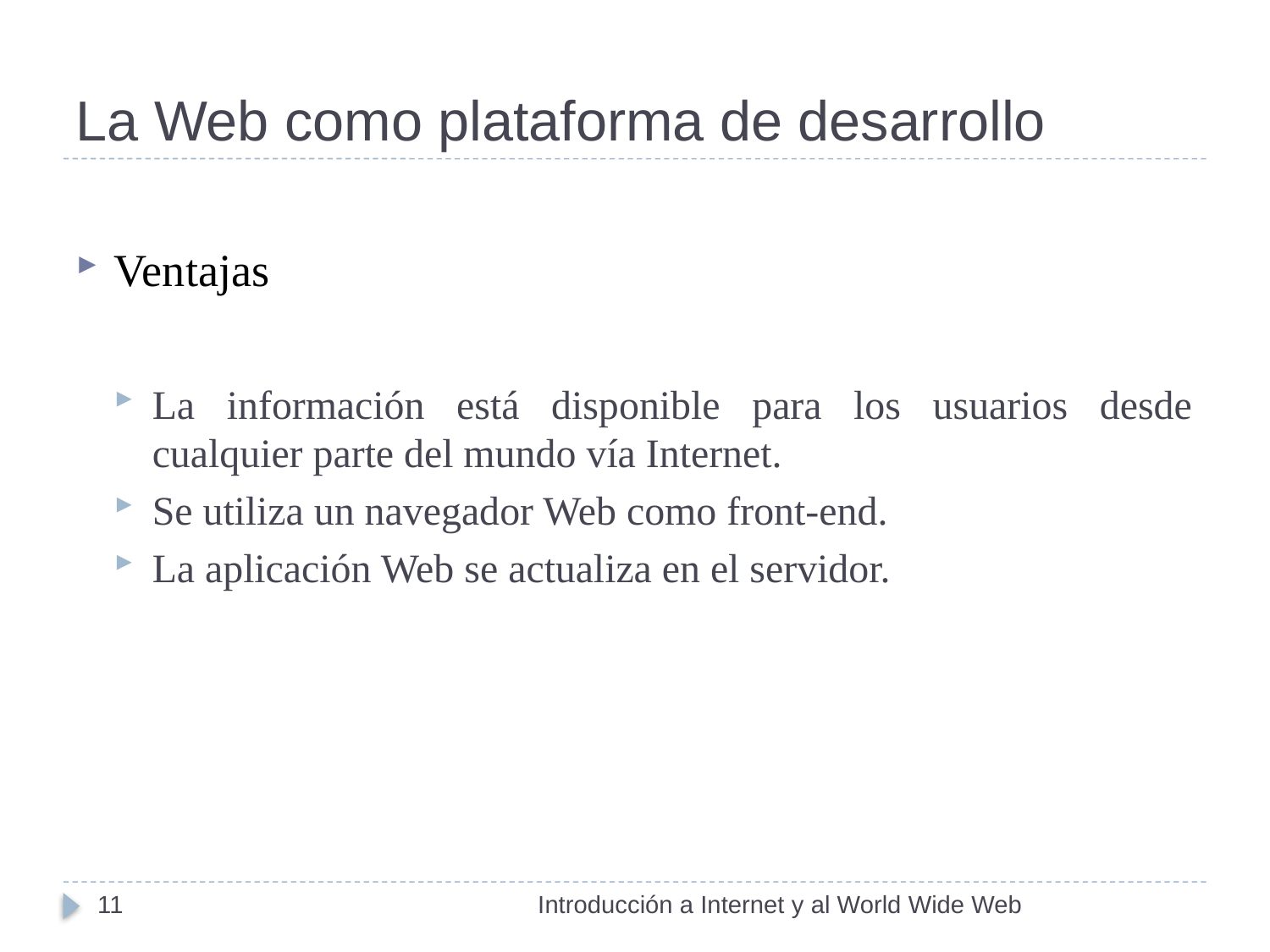

# La Web como plataforma de desarrollo

Ventajas

La información está disponible para los usuarios desde cualquier parte del mundo vía Internet.
Se utiliza un navegador Web como front-end.
La aplicación Web se actualiza en el servidor.

11
Introducción a Internet y al World Wide Web